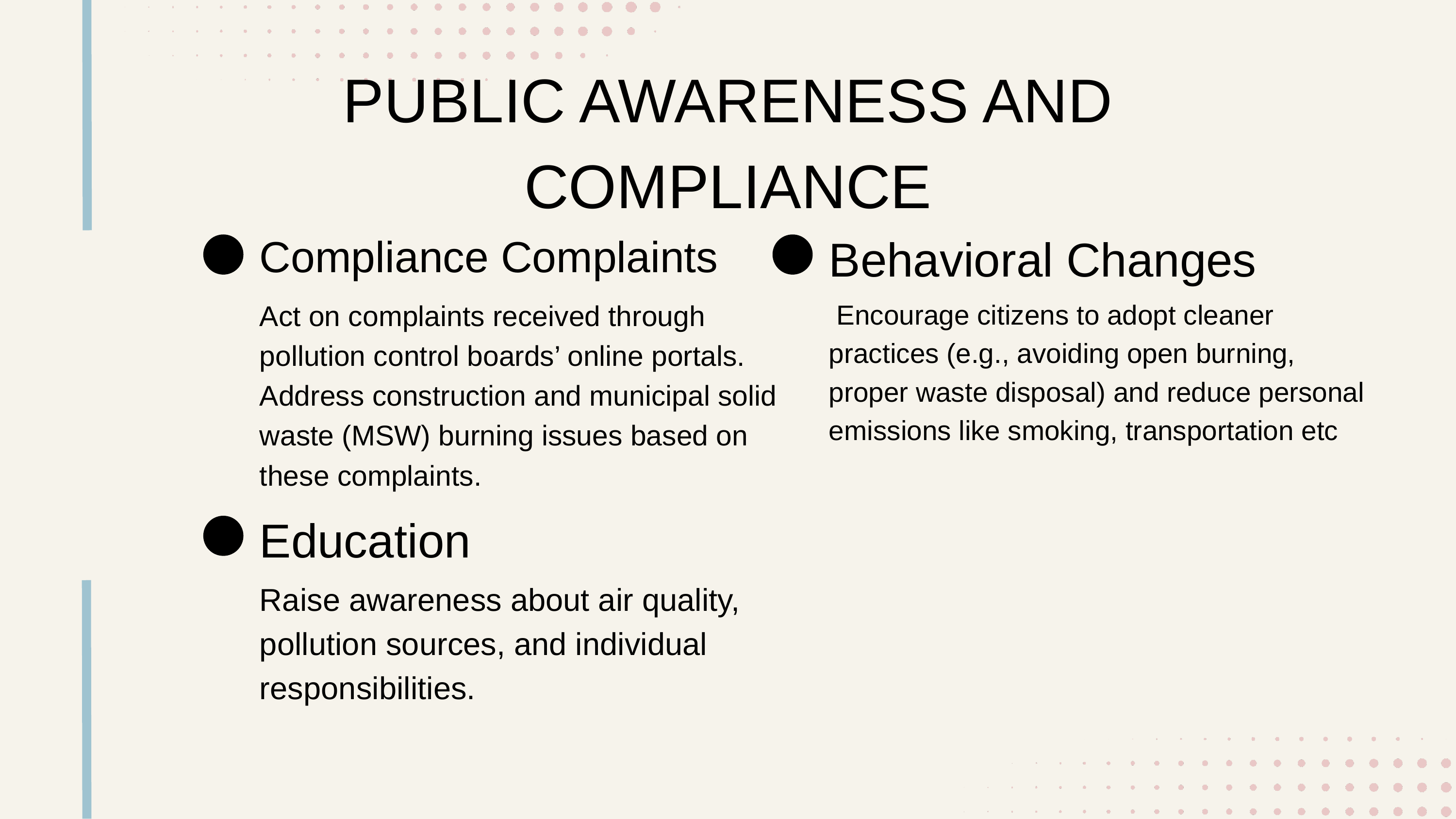

PUBLIC AWARENESS AND COMPLIANCE

Behavioral Changes
Compliance Complaints

Act on complaints received through pollution control boards’ online portals. Address construction and municipal solid waste (MSW) burning issues based on these complaints.

 Encourage citizens to adopt cleaner practices (e.g., avoiding open burning, proper waste disposal) and reduce personal emissions like smoking, transportation etc

Education

Raise awareness about air quality, pollution sources, and individual responsibilities.